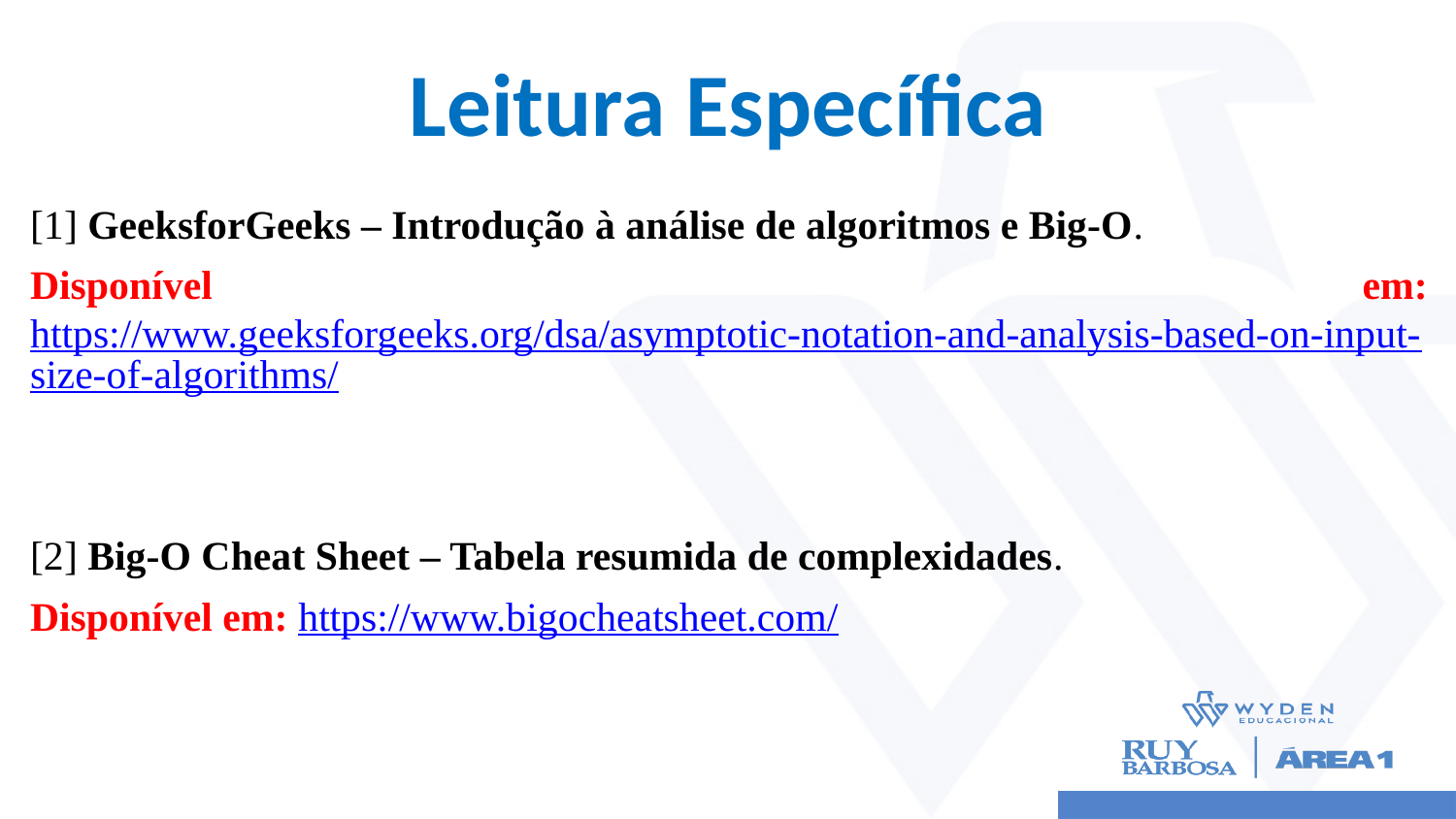

# Leitura Específica
[1] GeeksforGeeks – Introdução à análise de algoritmos e Big-O.
Disponível em: https://www.geeksforgeeks.org/dsa/asymptotic-notation-and-analysis-based-on-input-size-of-algorithms/

[2] Big-O Cheat Sheet – Tabela resumida de complexidades.
Disponível em: https://www.bigocheatsheet.com/